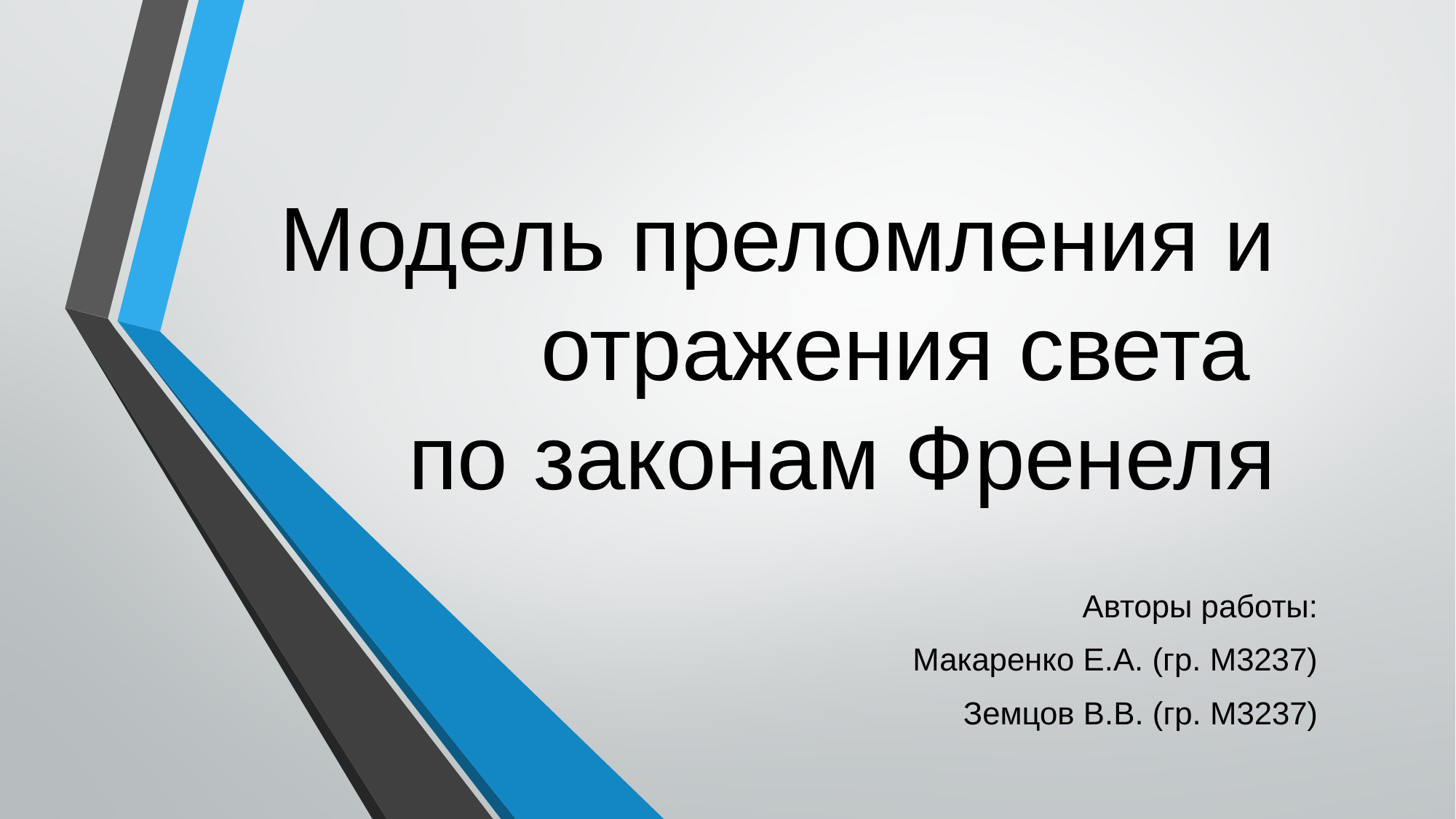

# Модель преломления и отражения света по законам Френеля
Авторы работы:
Макаренко Е.А. (гр. М3237)
Земцов В.В. (гр. М3237)